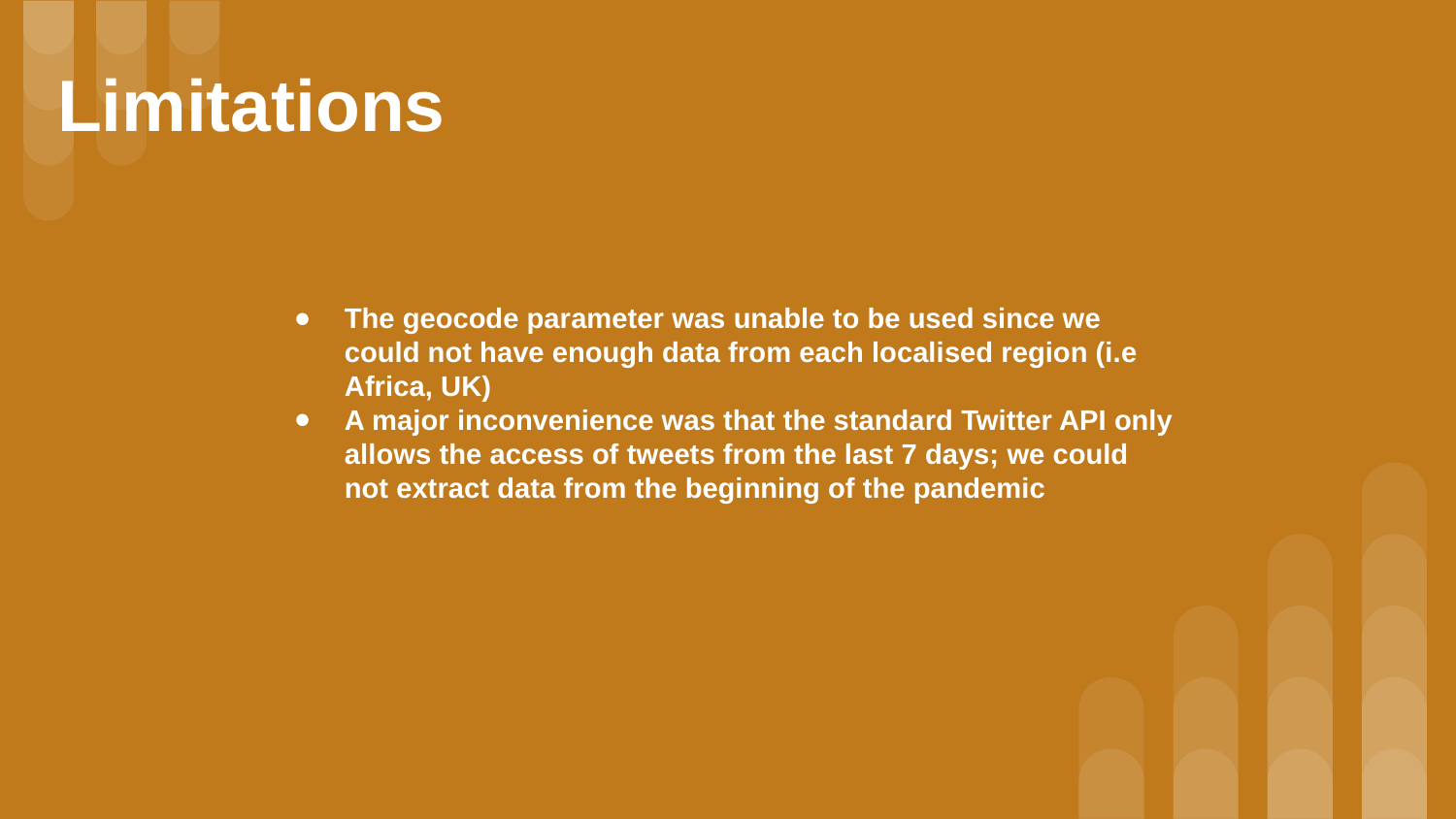

# Limitations
The geocode parameter was unable to be used since we could not have enough data from each localised region (i.e Africa, UK)
A major inconvenience was that the standard Twitter API only allows the access of tweets from the last 7 days; we could not extract data from the beginning of the pandemic